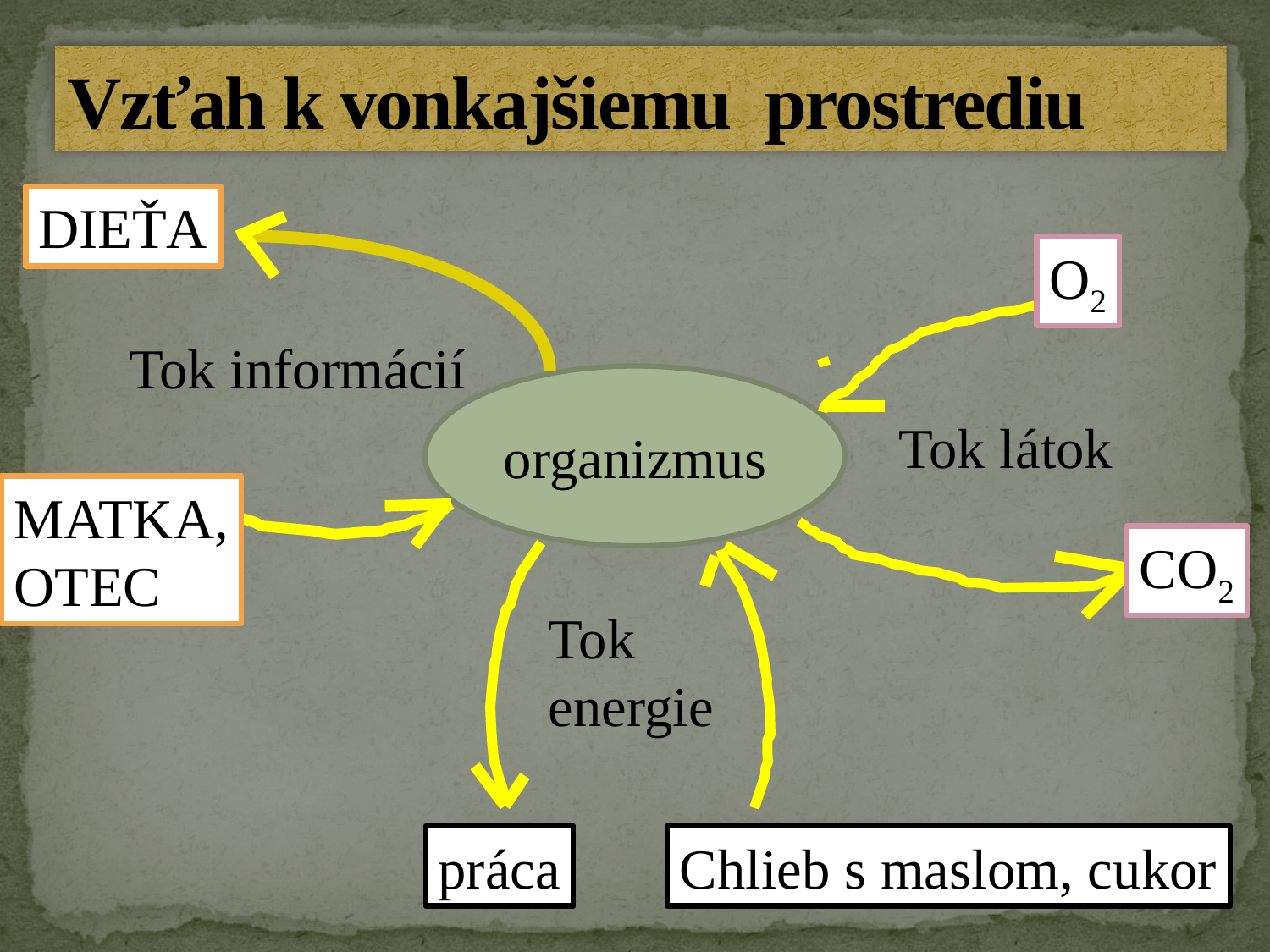

# Vzťah k vonkajšiemu  prostrediu
DIEŤA

O2

Tok informácií
organizmus
Tok látok
MATKA,
OTEC

CO2

Tok
energie
práca
Chlieb s maslom, cukor